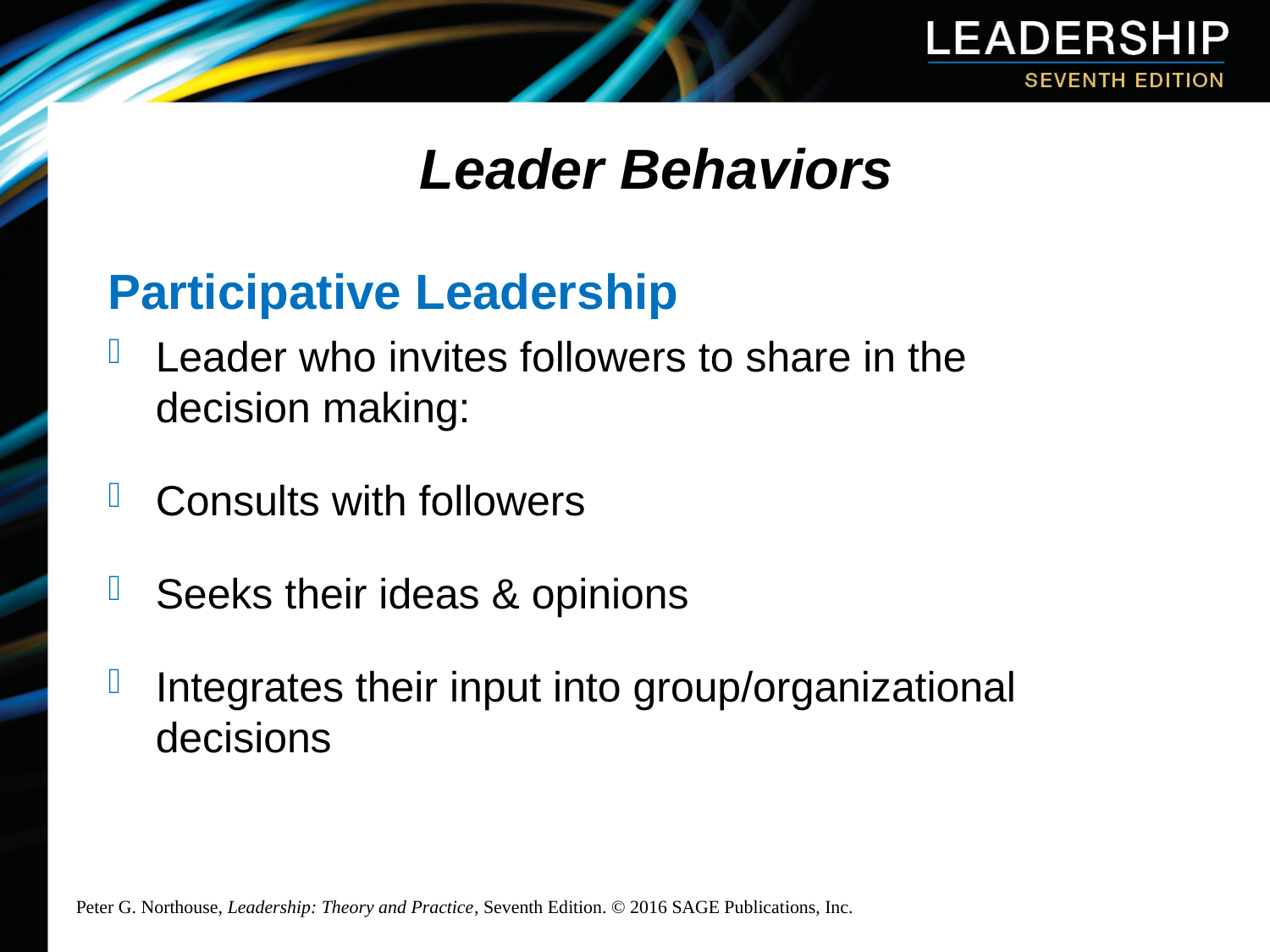

# Leader Behaviors
Participative Leadership
Leader who invites followers to share in the decision making:
Consults with followers
Seeks their ideas & opinions
Integrates their input into group/organizational decisions
Peter G. Northouse, Leadership: Theory and Practice, Seventh Edition. © 2016 SAGE Publications, Inc.